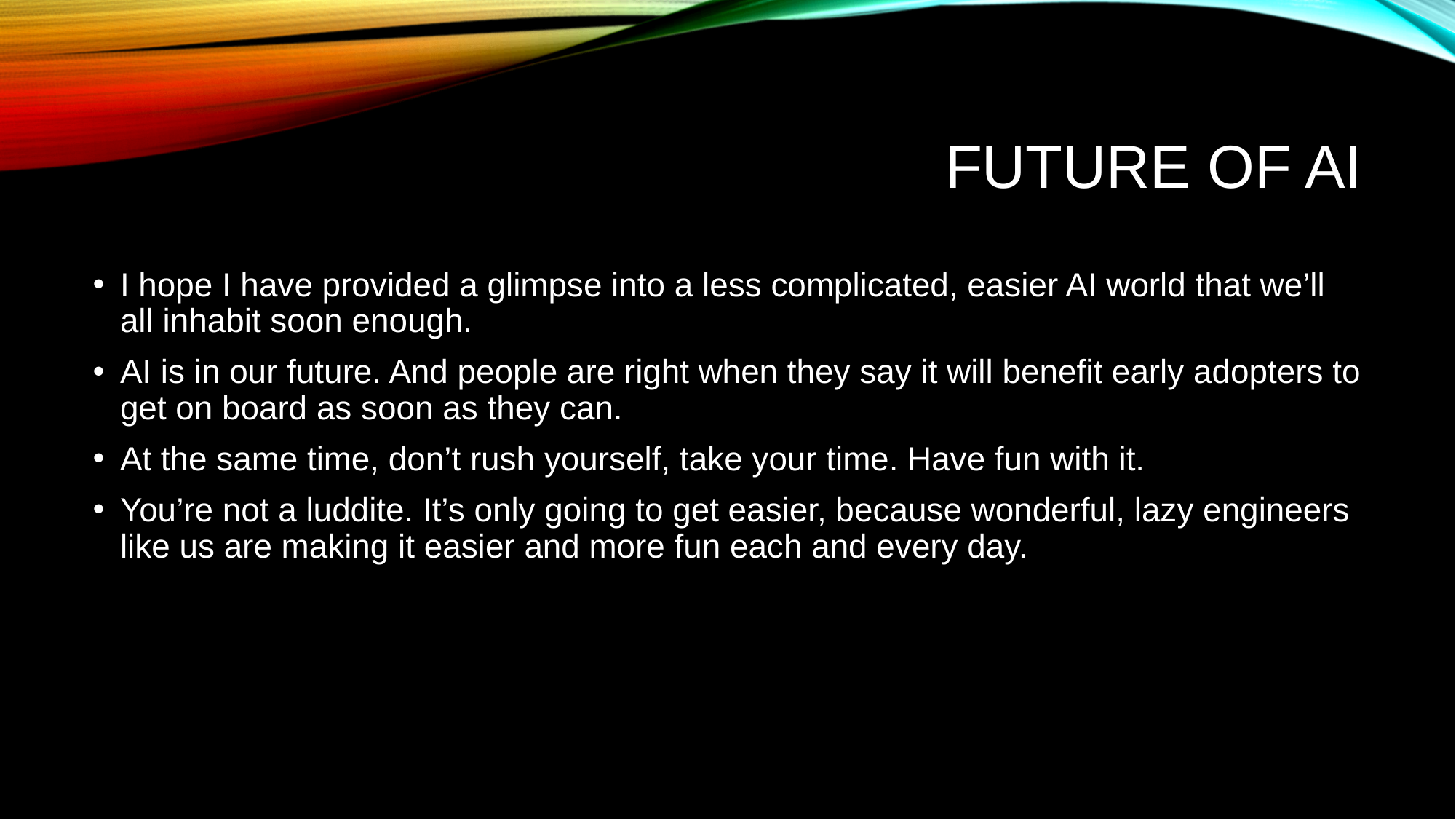

# Future of AI
I hope I have provided a glimpse into a less complicated, easier AI world that we’ll all inhabit soon enough.
AI is in our future. And people are right when they say it will benefit early adopters to get on board as soon as they can.
At the same time, don’t rush yourself, take your time. Have fun with it.
You’re not a luddite. It’s only going to get easier, because wonderful, lazy engineers like us are making it easier and more fun each and every day.